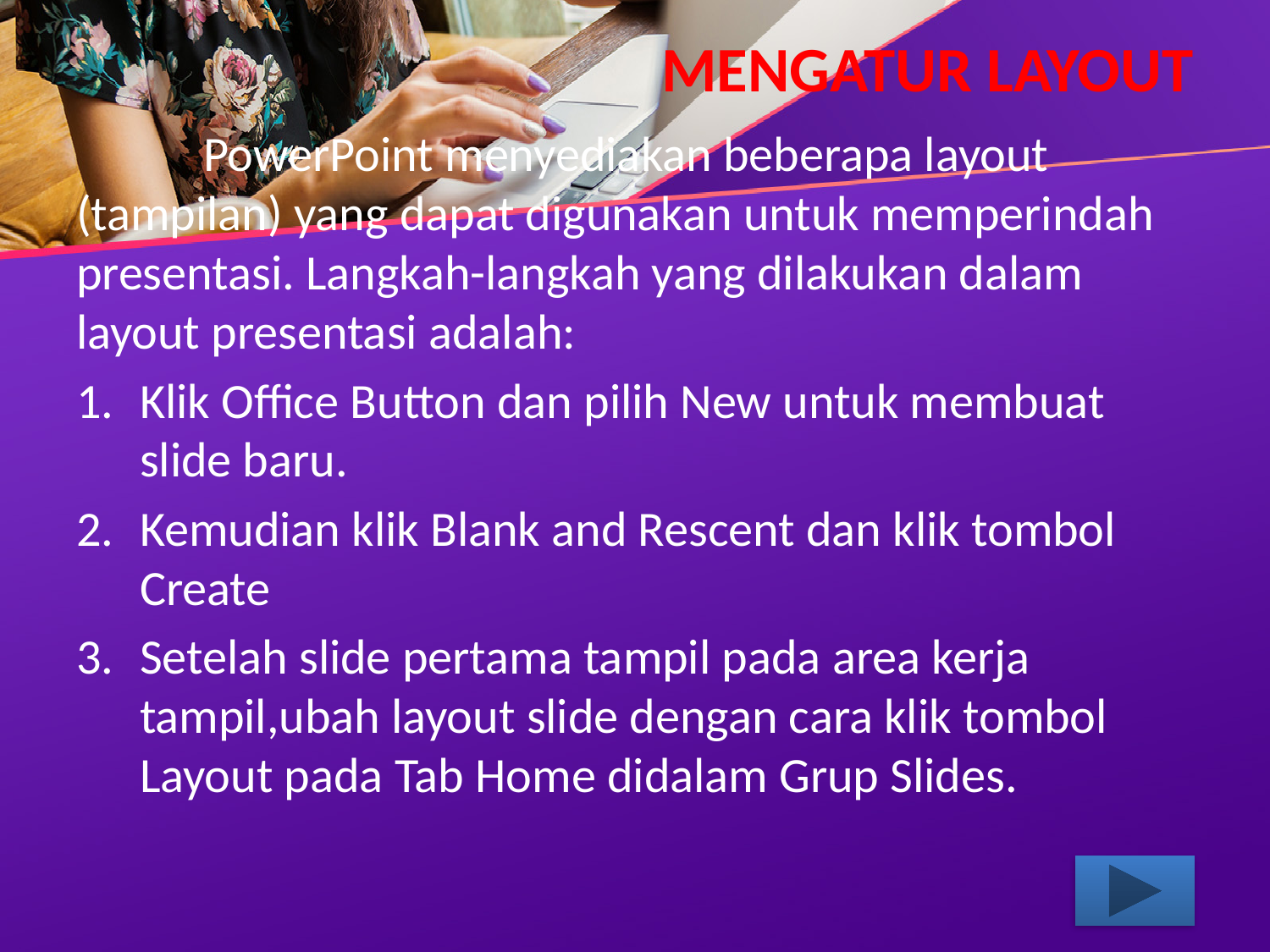

# MENGATUR LAYOUT
	PowerPoint menyediakan beberapa layout (tampilan) yang dapat digunakan untuk memperindah presentasi. Langkah-langkah yang dilakukan dalam layout presentasi adalah:
Klik Office Button dan pilih New untuk membuat slide baru.
Kemudian klik Blank and Rescent dan klik tombol Create
Setelah slide pertama tampil pada area kerja tampil,ubah layout slide dengan cara klik tombol Layout pada Tab Home didalam Grup Slides.